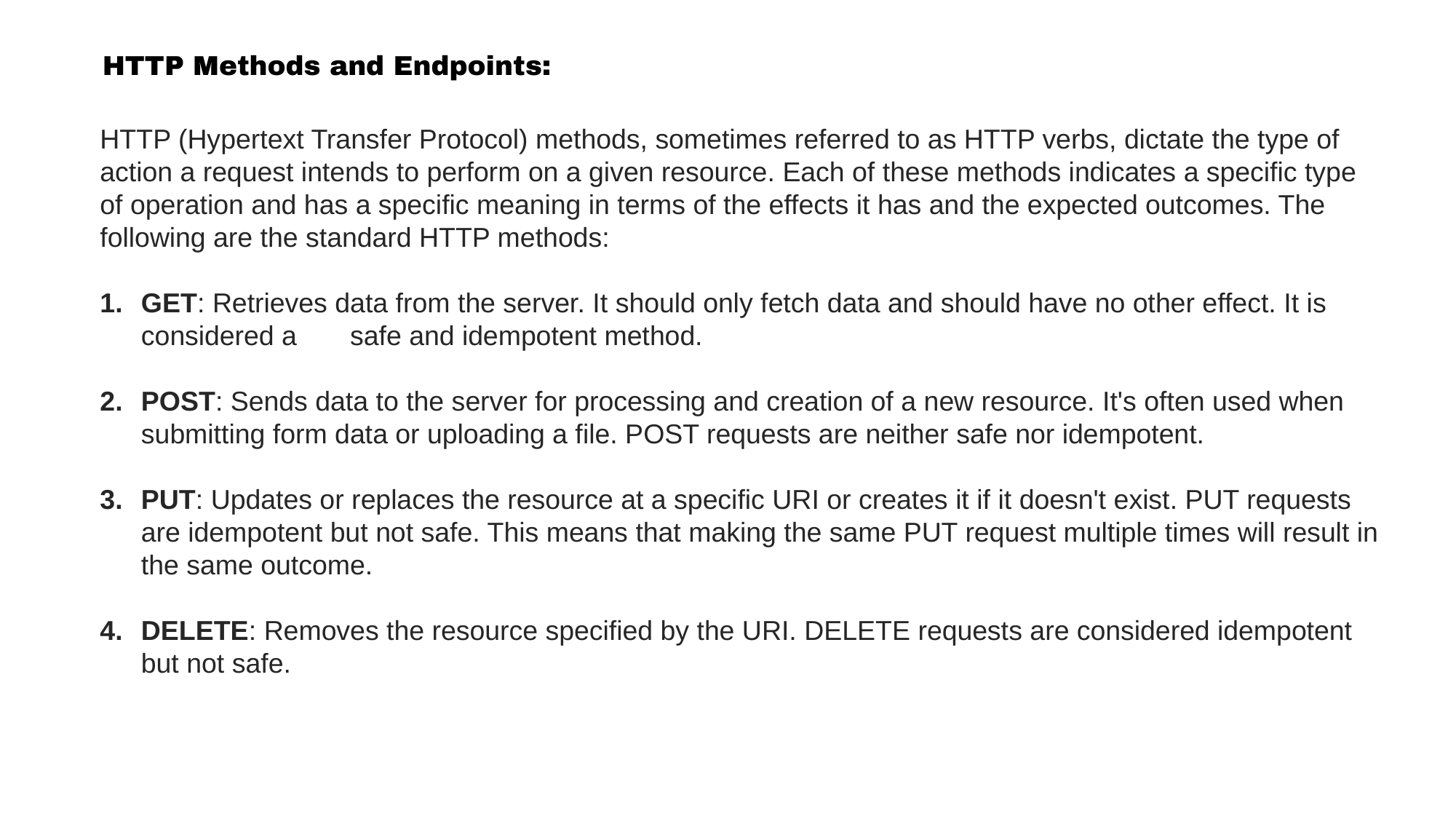

HTTP Methods and Endpoints:
HTTP (Hypertext Transfer Protocol) methods, sometimes referred to as HTTP verbs, dictate the type of action a request intends to perform on a given resource. Each of these methods indicates a specific type of operation and has a specific meaning in terms of the effects it has and the expected outcomes. The following are the standard HTTP methods:

GET: Retrieves data from the server. It should only fetch data and should have no other effect. It is considered a       safe and idempotent method.

POST: Sends data to the server for processing and creation of a new resource. It's often used when submitting form data or uploading a file. POST requests are neither safe nor idempotent.

PUT: Updates or replaces the resource at a specific URI or creates it if it doesn't exist. PUT requests are idempotent but not safe. This means that making the same PUT request multiple times will result in the same outcome.

DELETE: Removes the resource specified by the URI. DELETE requests are considered idempotent but not safe.